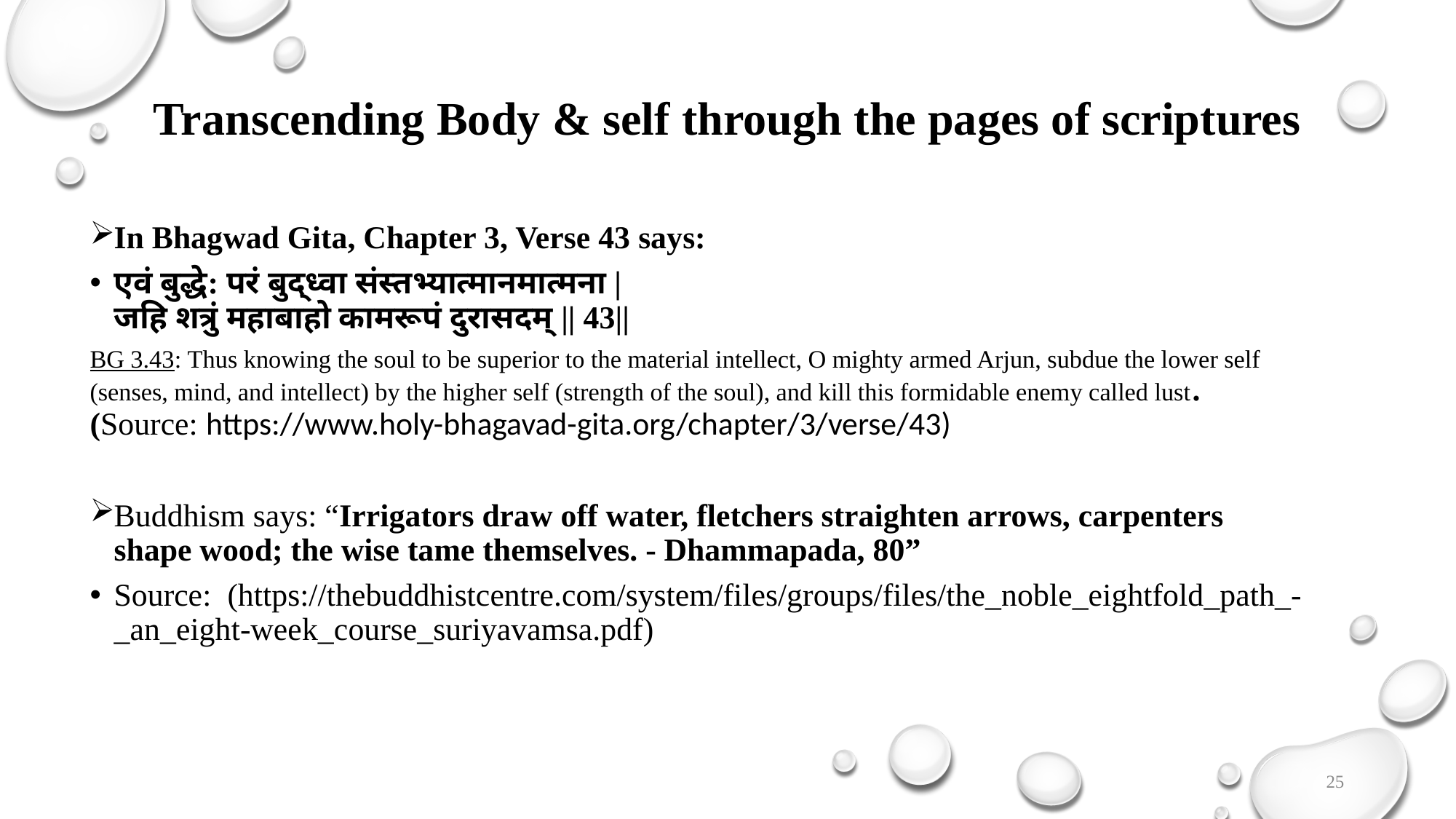

# Transcending Body & self through the pages of scriptures

In Bhagwad Gita, Chapter 3, Verse 43 says:
एवं बुद्धे: परं बुद्ध्वा संस्तभ्यात्मानमात्मना |
जहि शत्रुं महाबाहो कामरूपं दुरासदम् || 43||
BG 3.43: Thus knowing the soul to be superior to the material intellect, O mighty armed Arjun, subdue the lower self (senses, mind, and intellect) by the higher self (strength of the soul), and kill this formidable enemy called lust. (Source: https://www.holy-bhagavad-gita.org/chapter/3/verse/43)

Buddhism says: “Irrigators draw off water, fletchers straighten arrows, carpenters shape wood; the wise tame themselves. - Dhammapada, 80”
Source:  (https://thebuddhistcentre.com/system/files/groups/files/the_noble_eightfold_path_-_an_eight-week_course_suriyavamsa.pdf)
25